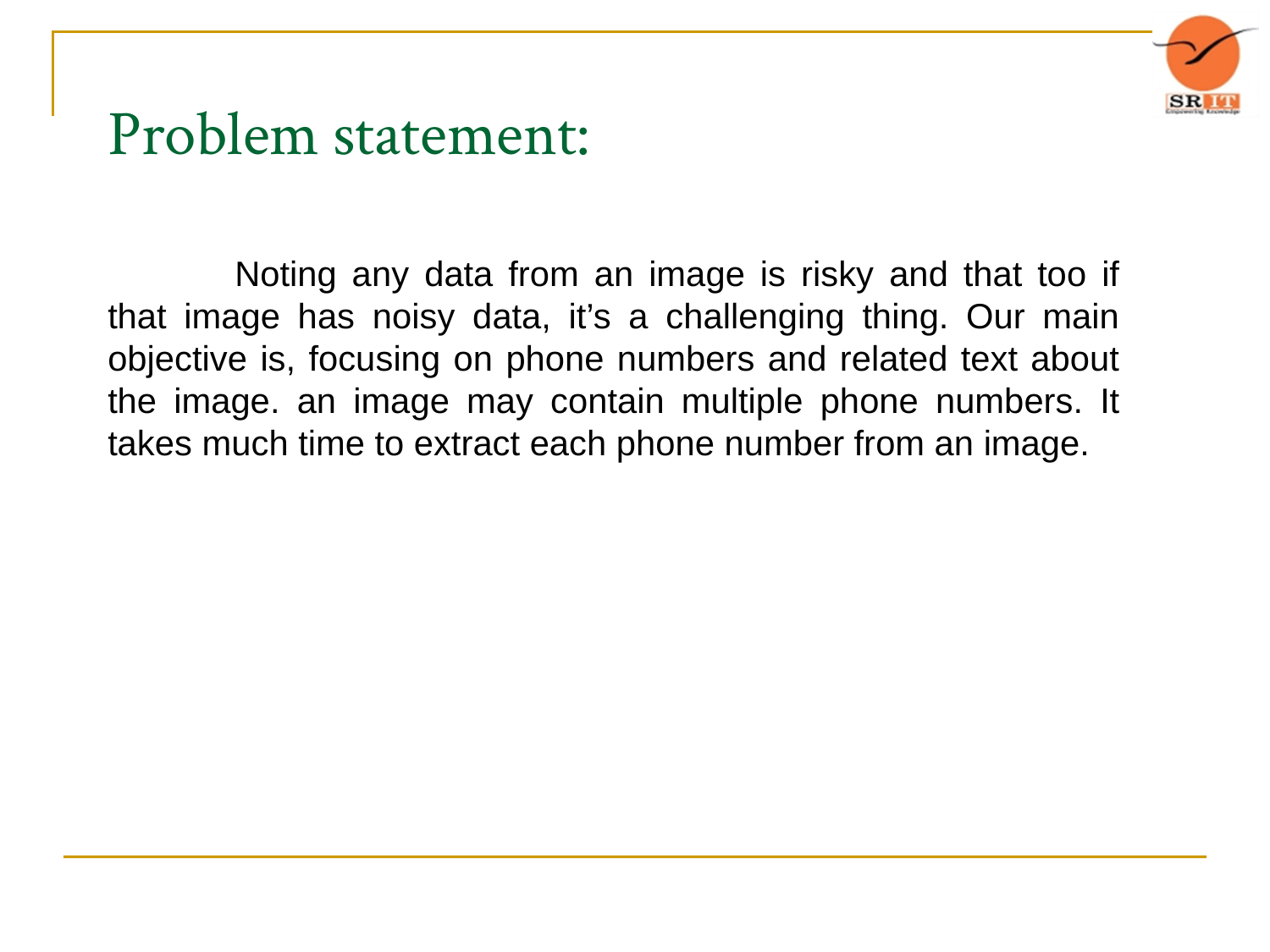

Problem statement:

	Noting any data from an image is risky and that too if that image has noisy data, it’s a challenging thing. Our main objective is, focusing on phone numbers and related text about the image. an image may contain multiple phone numbers. It takes much time to extract each phone number from an image.